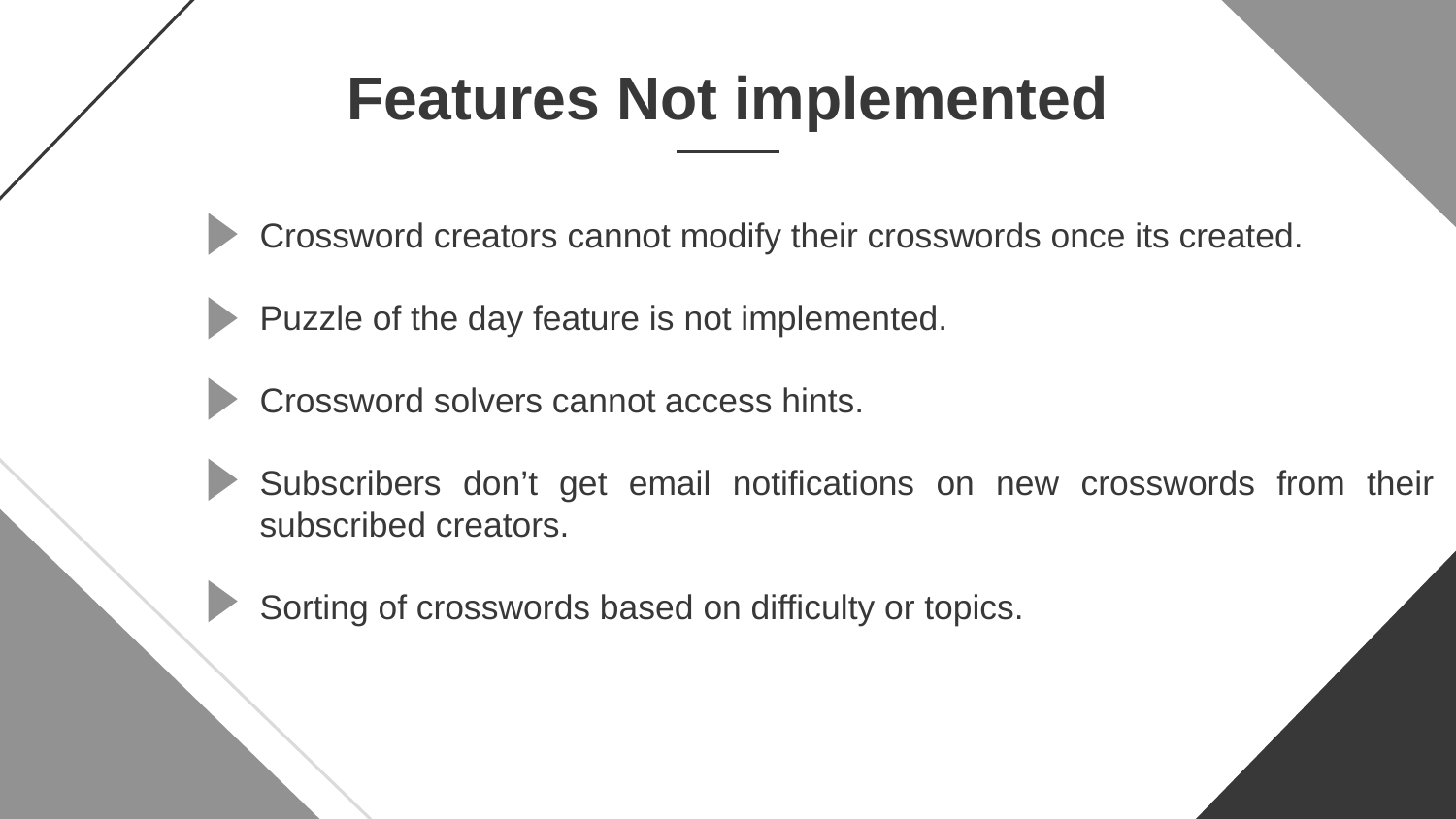

Features Not implemented
Crossword creators cannot modify their crosswords once its created.

Puzzle of the day feature is not implemented.

Crossword solvers cannot access hints.

Subscribers don’t get email notifications on new crosswords from their subscribed creators.

Sorting of crosswords based on difficulty or topics.